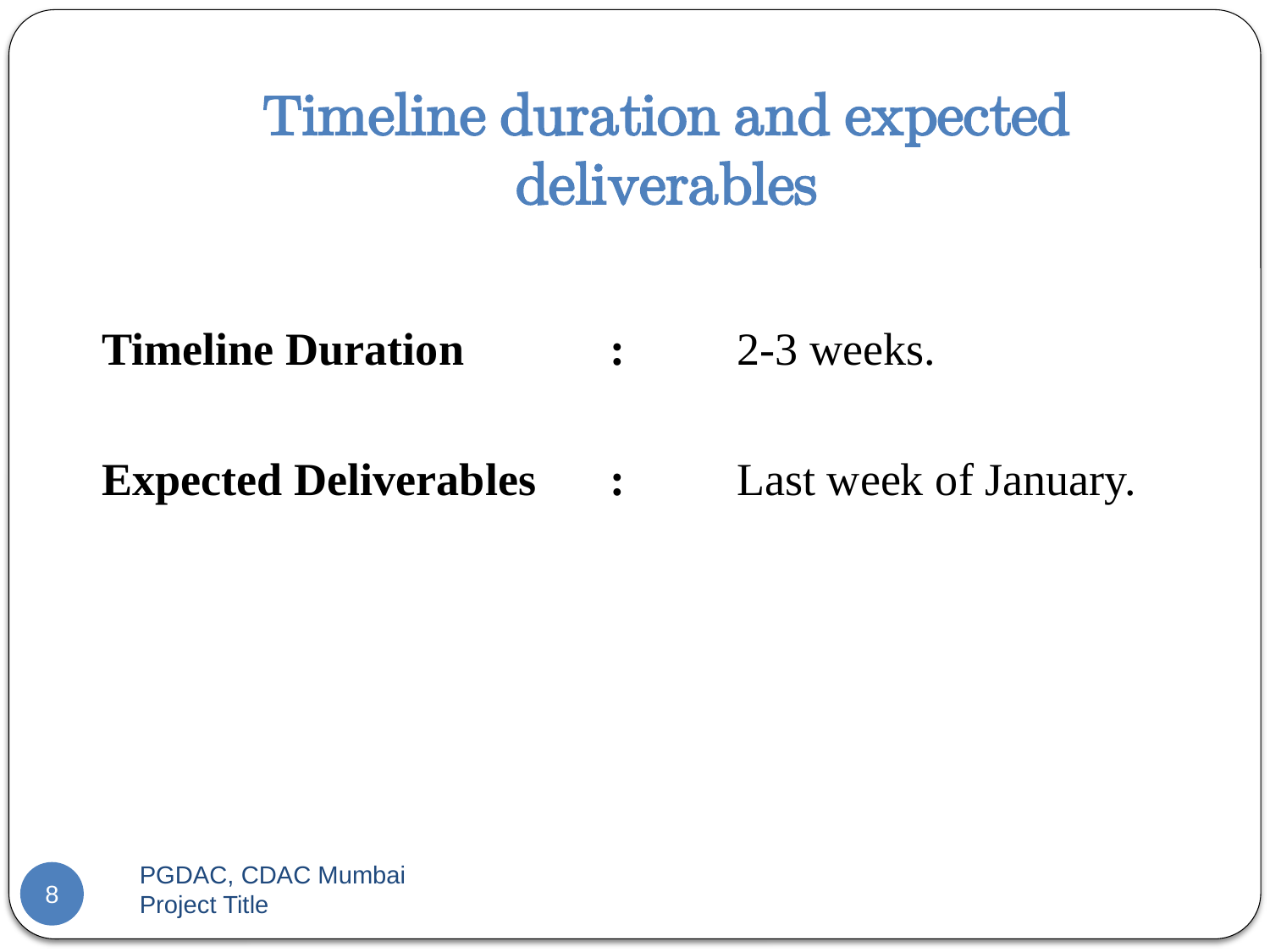

# Timeline duration and expected deliverables

Timeline Duration		:	2-3 weeks.

Expected Deliverables	:	Last week of January.
PGDAC, CDAC Mumbai 		Project Title
8